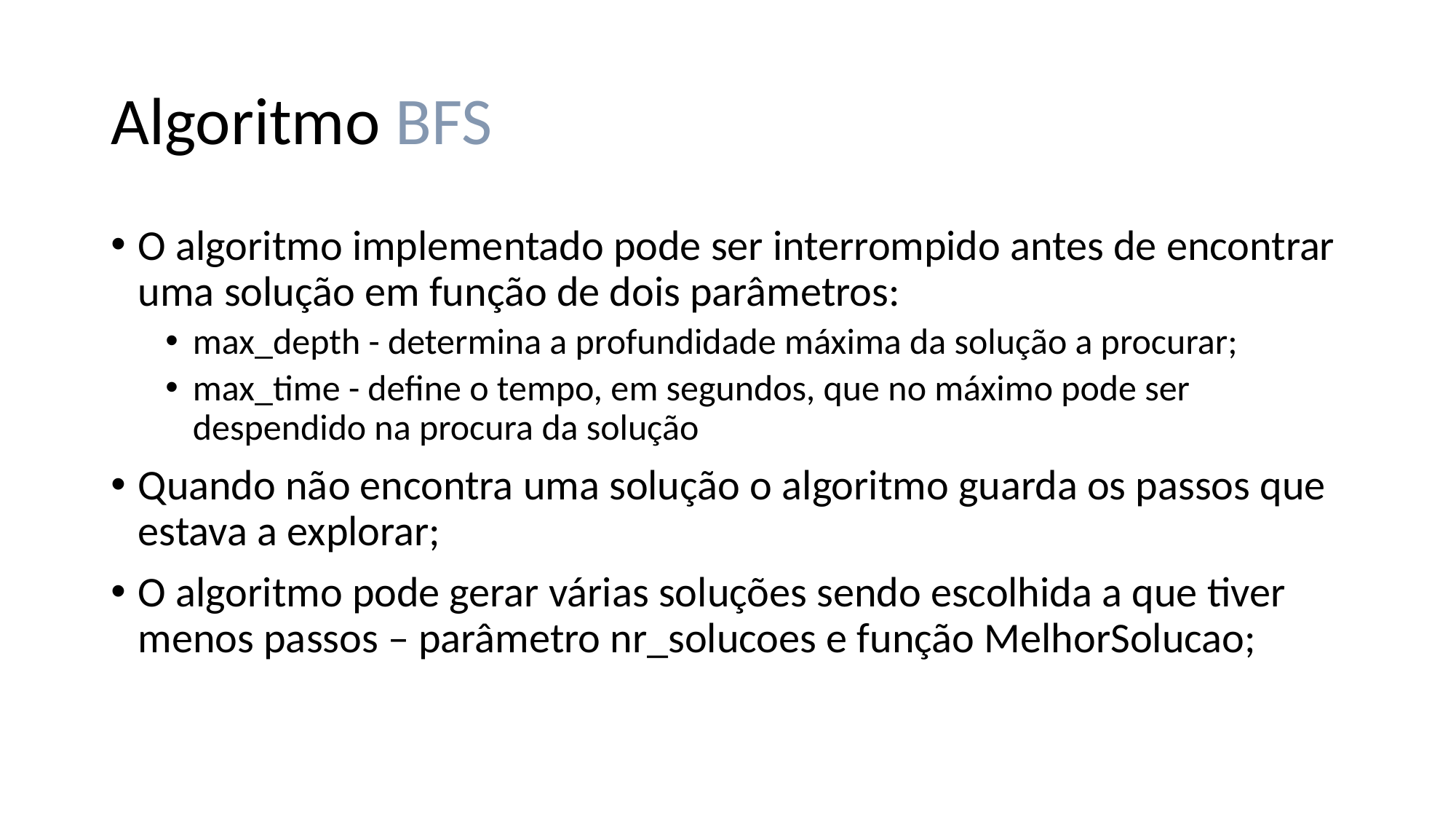

# Algoritmo BFS
O algoritmo implementado pode ser interrompido antes de encontrar uma solução em função de dois parâmetros:
max_depth - determina a profundidade máxima da solução a procurar;
max_time - define o tempo, em segundos, que no máximo pode ser despendido na procura da solução
Quando não encontra uma solução o algoritmo guarda os passos que estava a explorar;
O algoritmo pode gerar várias soluções sendo escolhida a que tiver menos passos – parâmetro nr_solucoes e função MelhorSolucao;